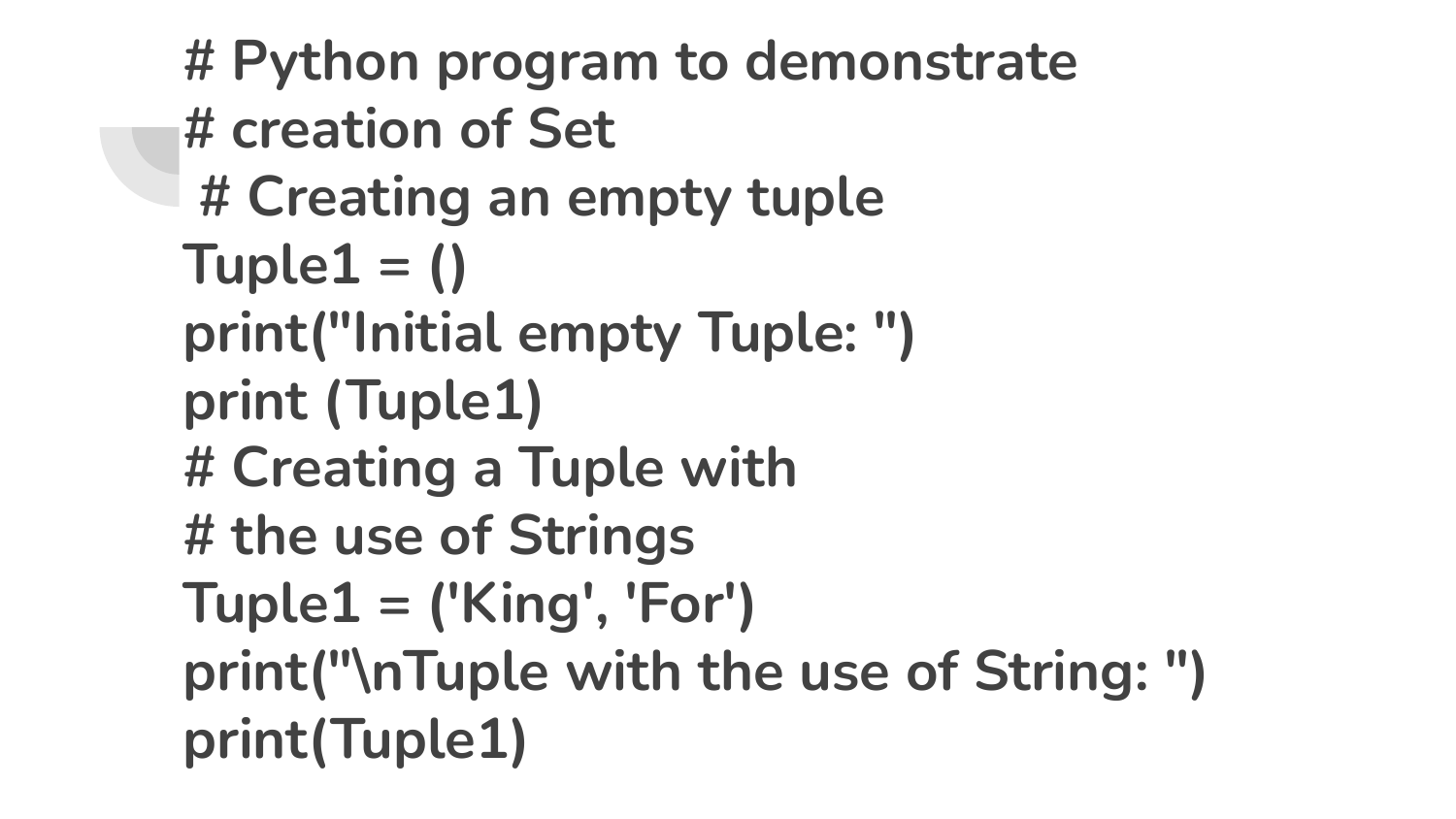

# # Python program to demonstrate
# creation of Set
 # Creating an empty tuple
Tuple1 = ()
print("Initial empty Tuple: ")
print (Tuple1)
# Creating a Tuple with
# the use of Strings
Tuple1 = ('King', 'For')
print("\nTuple with the use of String: ")
print(Tuple1)